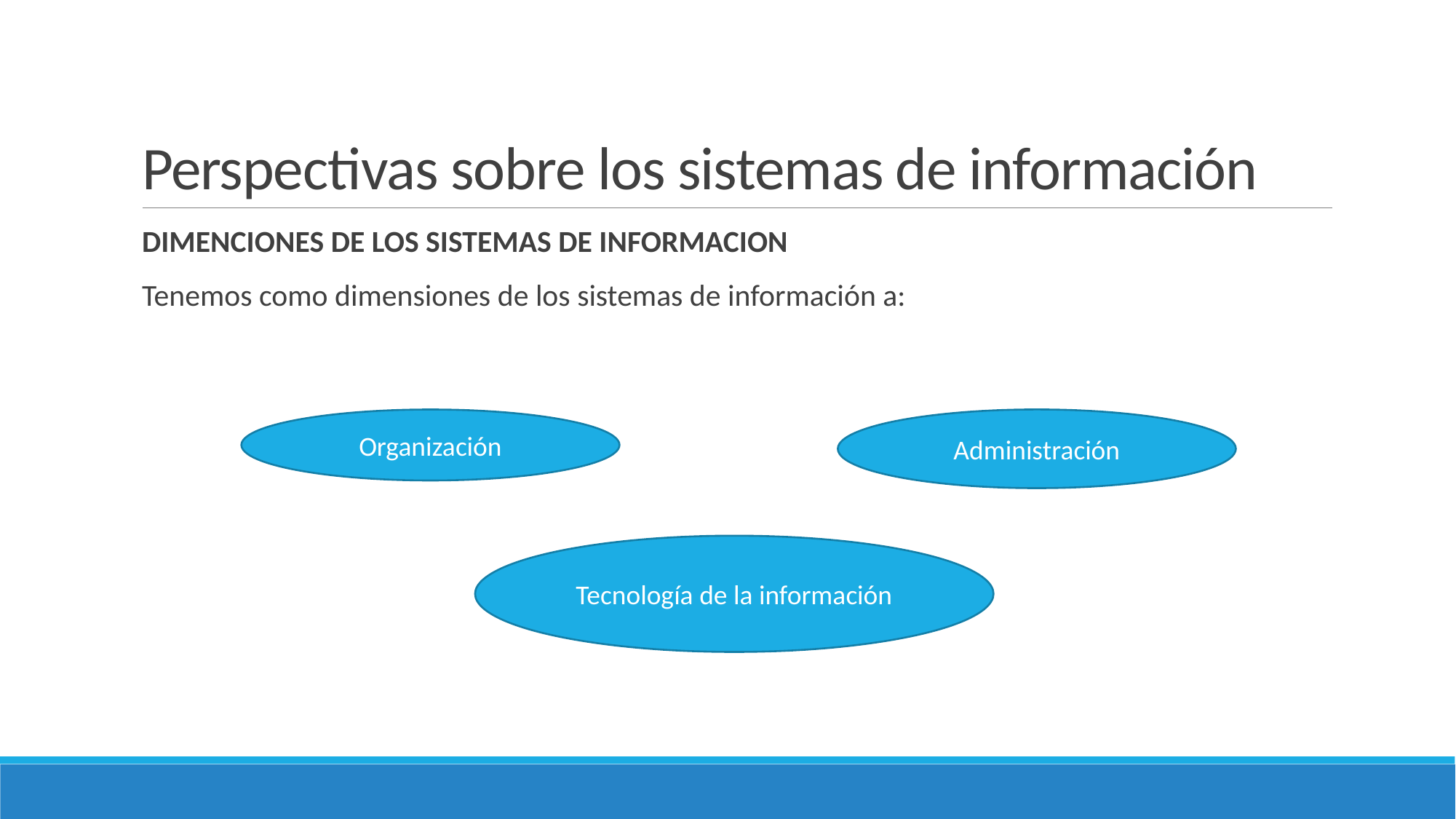

# Perspectivas sobre los sistemas de información
DIMENCIONES DE LOS SISTEMAS DE INFORMACION
Tenemos como dimensiones de los sistemas de información a:

Organización
Administración
Tecnología de la información